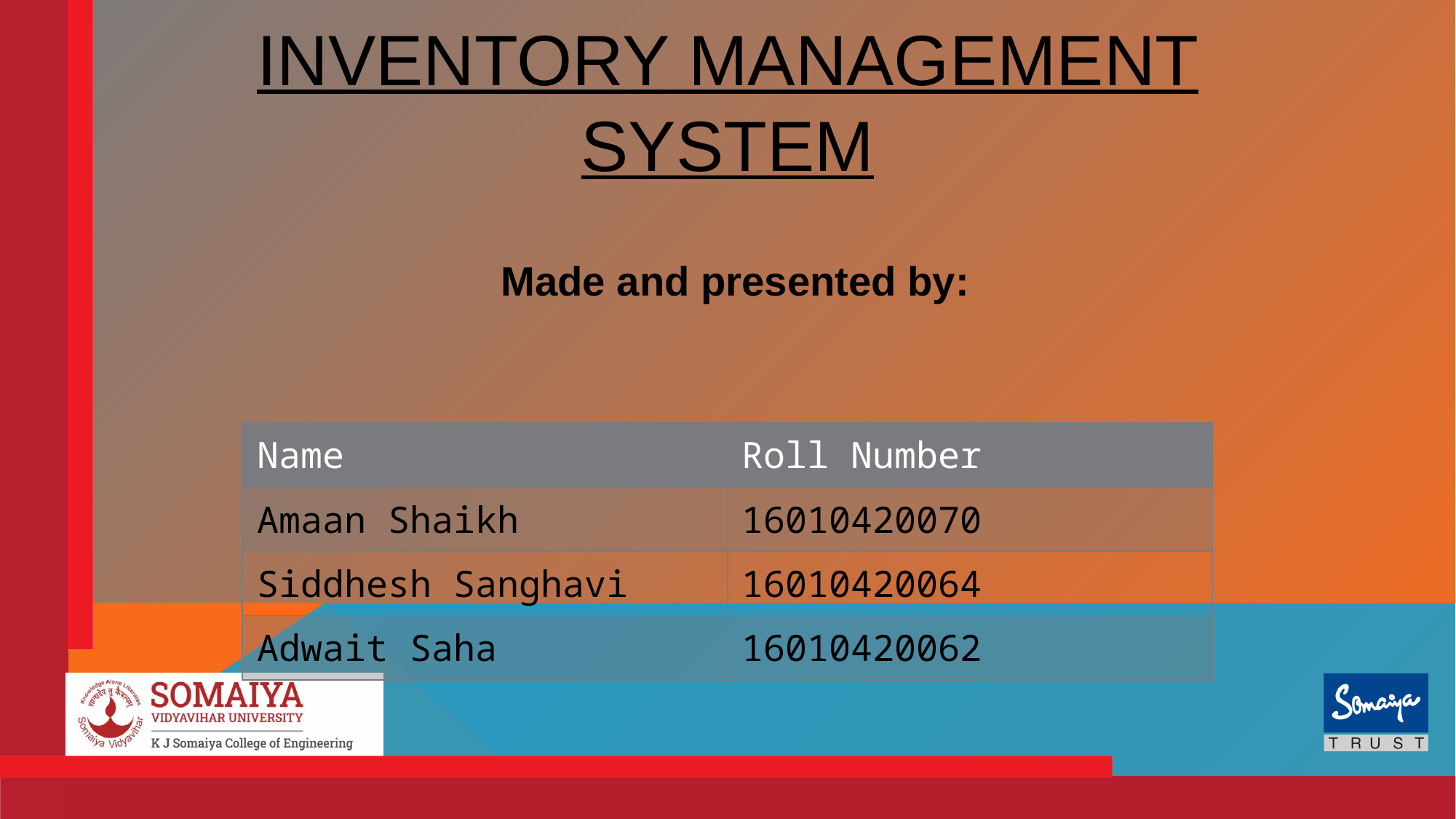

# Inventory management System
Made and presented by:

| Name | Roll Number |
| --- | --- |
| Amaan Shaikh | 16010420070 |
| Siddhesh Sanghavi | 16010420064 |
| Adwait Saha | 16010420062 |